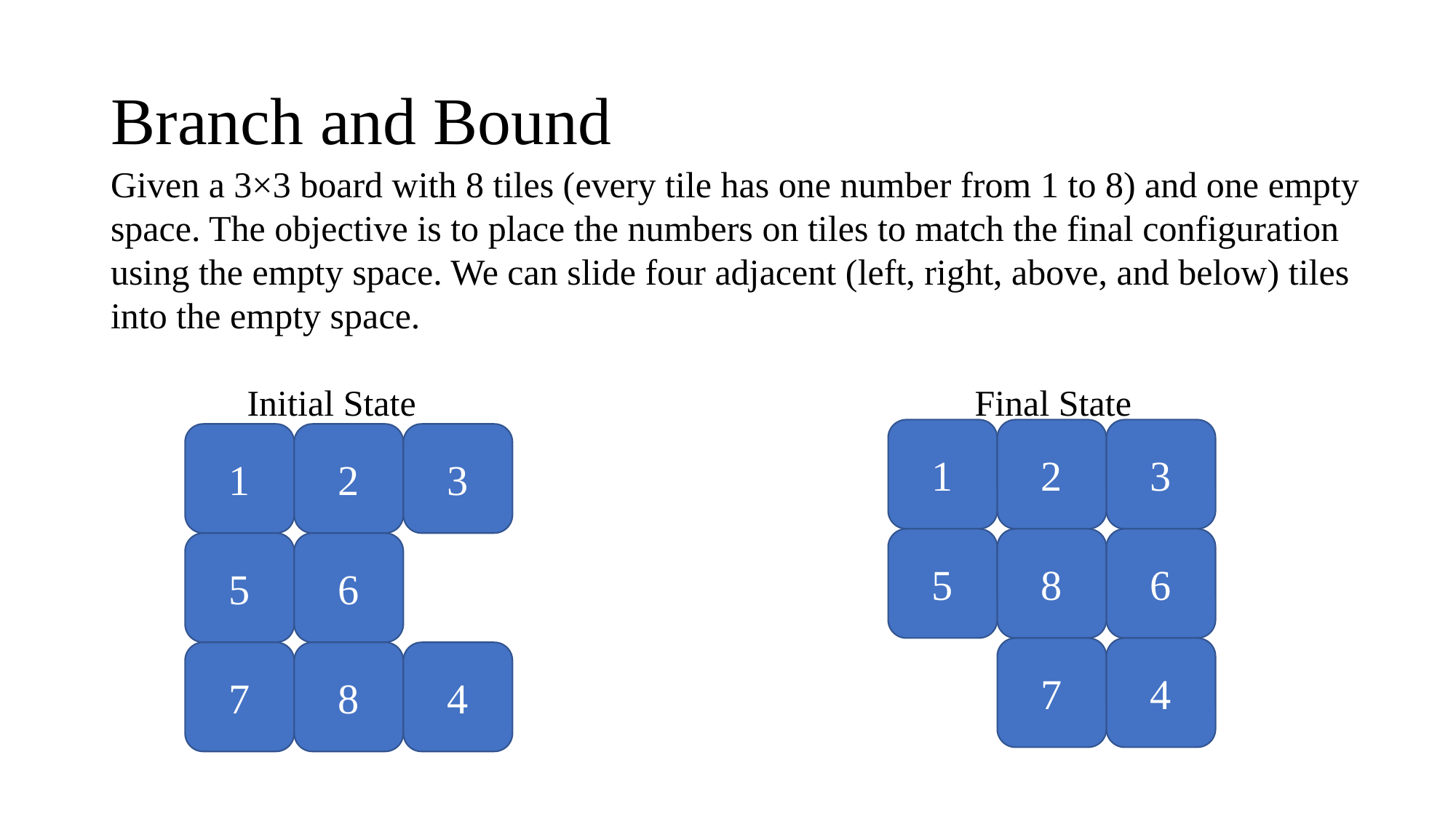

# Branch and Bound
Given a 3×3 board with 8 tiles (every tile has one number from 1 to 8) and one empty space. The objective is to place the numbers on tiles to match the final configuration using the empty space. We can slide four adjacent (left, right, above, and below) tiles into the empty space.

	   Initial State 					           Final State
1
2
3
5
8
6
7
4
1
2
3
5
6
7
8
4